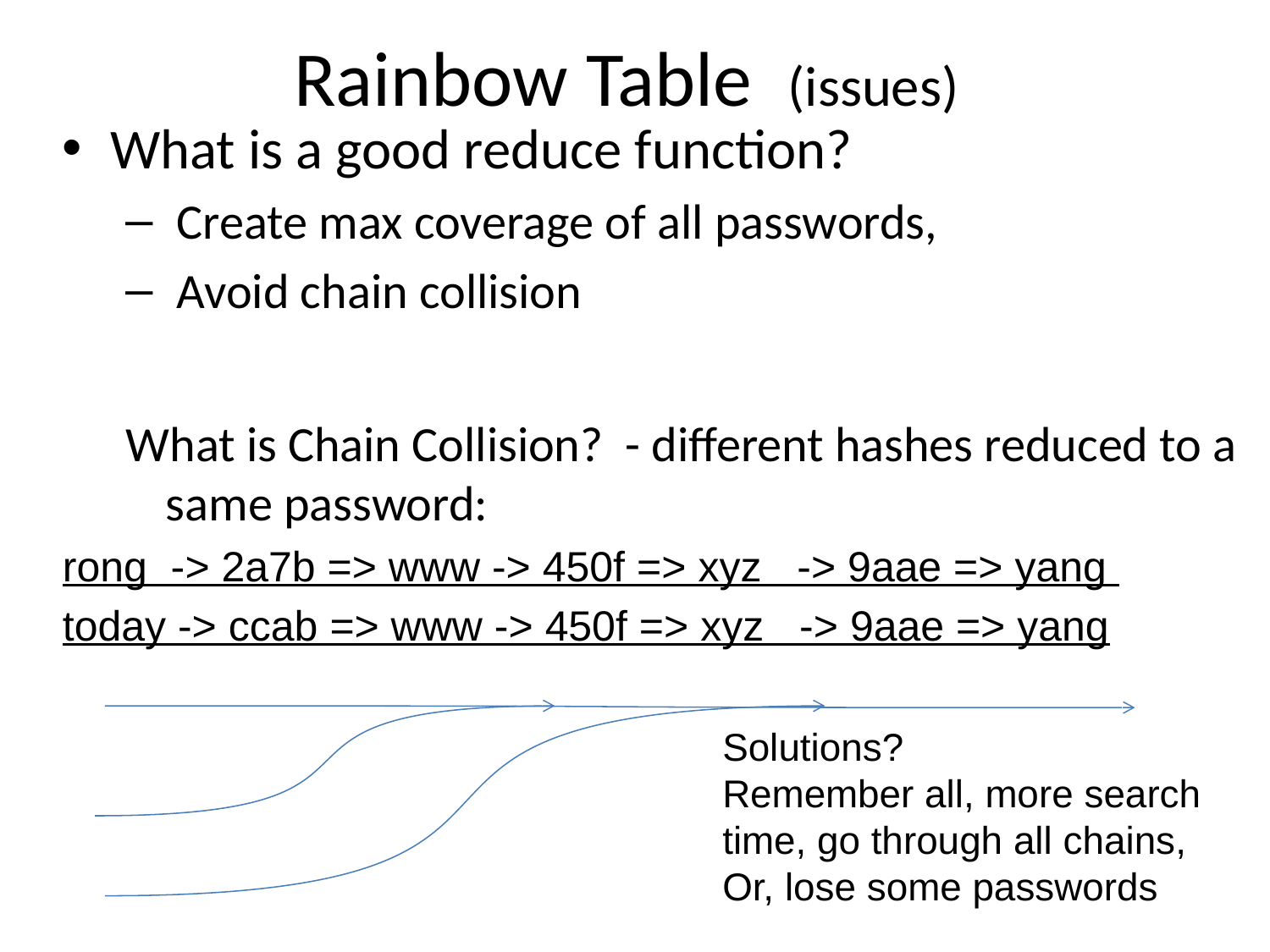

# Rainbow Table  (issues)
What is a good reduce function?
 Create max coverage of all passwords,
 Avoid chain collision

What is Chain Collision?  - different hashes reduced to a same password:
rong  -> 2a7b => www -> 450f => xyz   -> 9aae => yang
today -> ccab => www -> 450f => xyz   -> 9aae => yang
Solutions?
Remember all, more search time, go through all chains,
Or, lose some passwords